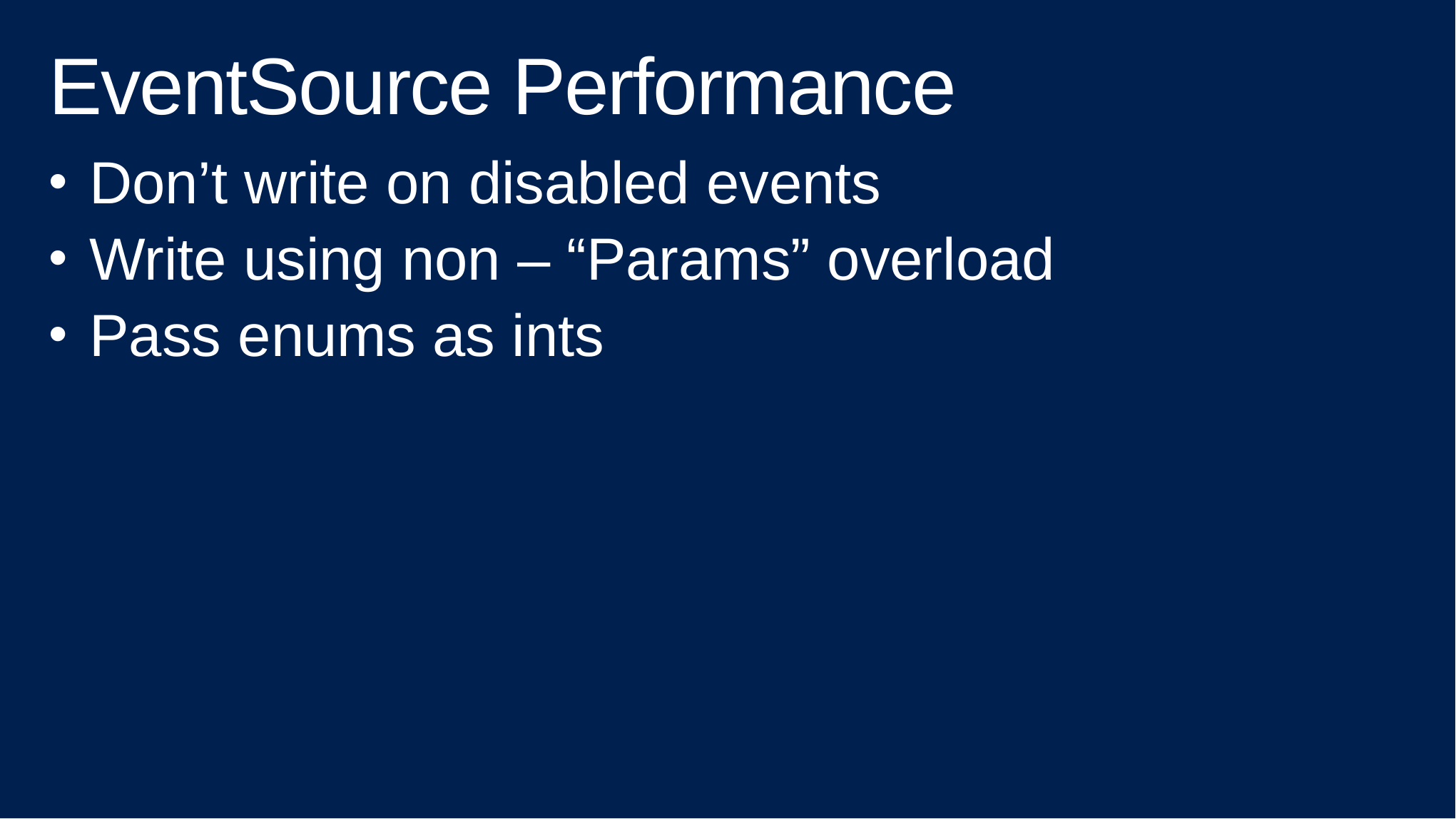

# EventSource Performance
Don’t write on disabled events
Write using non – “Params” overload
Pass enums as ints